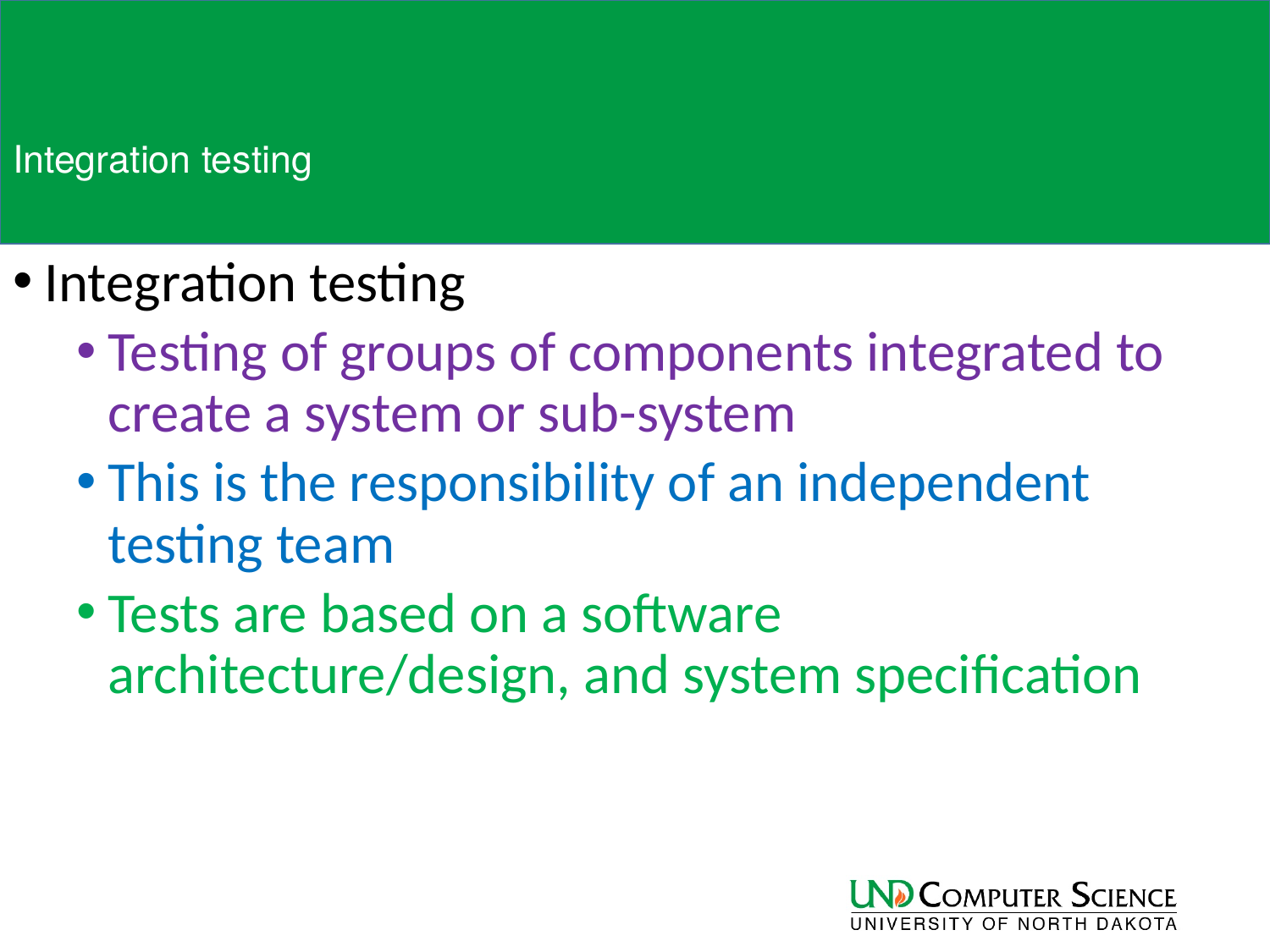

# Integration testing
Integration testing
Testing of groups of components integrated to create a system or sub-system
This is the responsibility of an independent testing team
Tests are based on a software architecture/design, and system specification